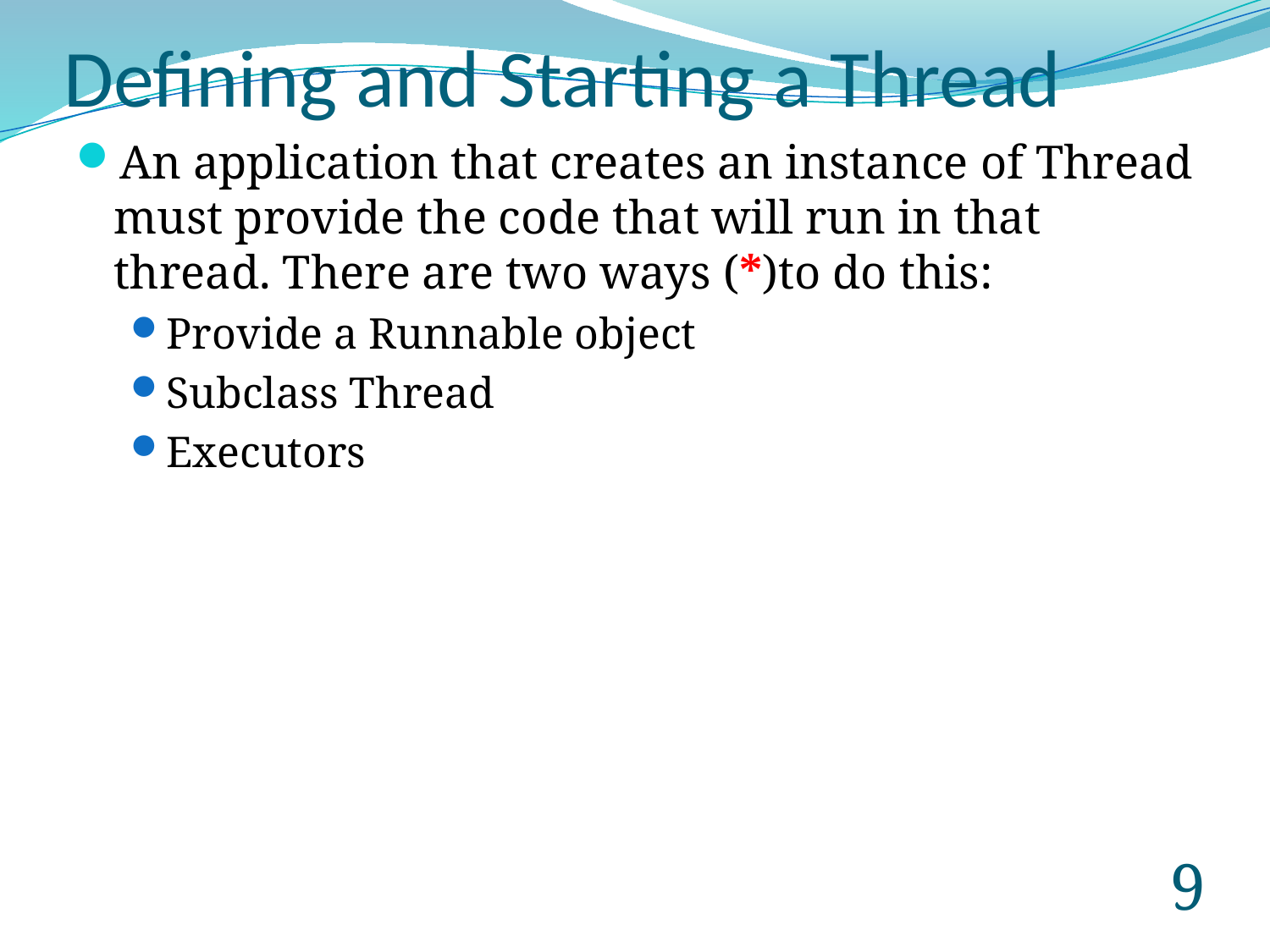

# Defining and Starting a Thread
An application that creates an instance of Thread must provide the code that will run in that thread. There are two ways (*)to do this:
Provide a Runnable object
Subclass Thread
Executors
9